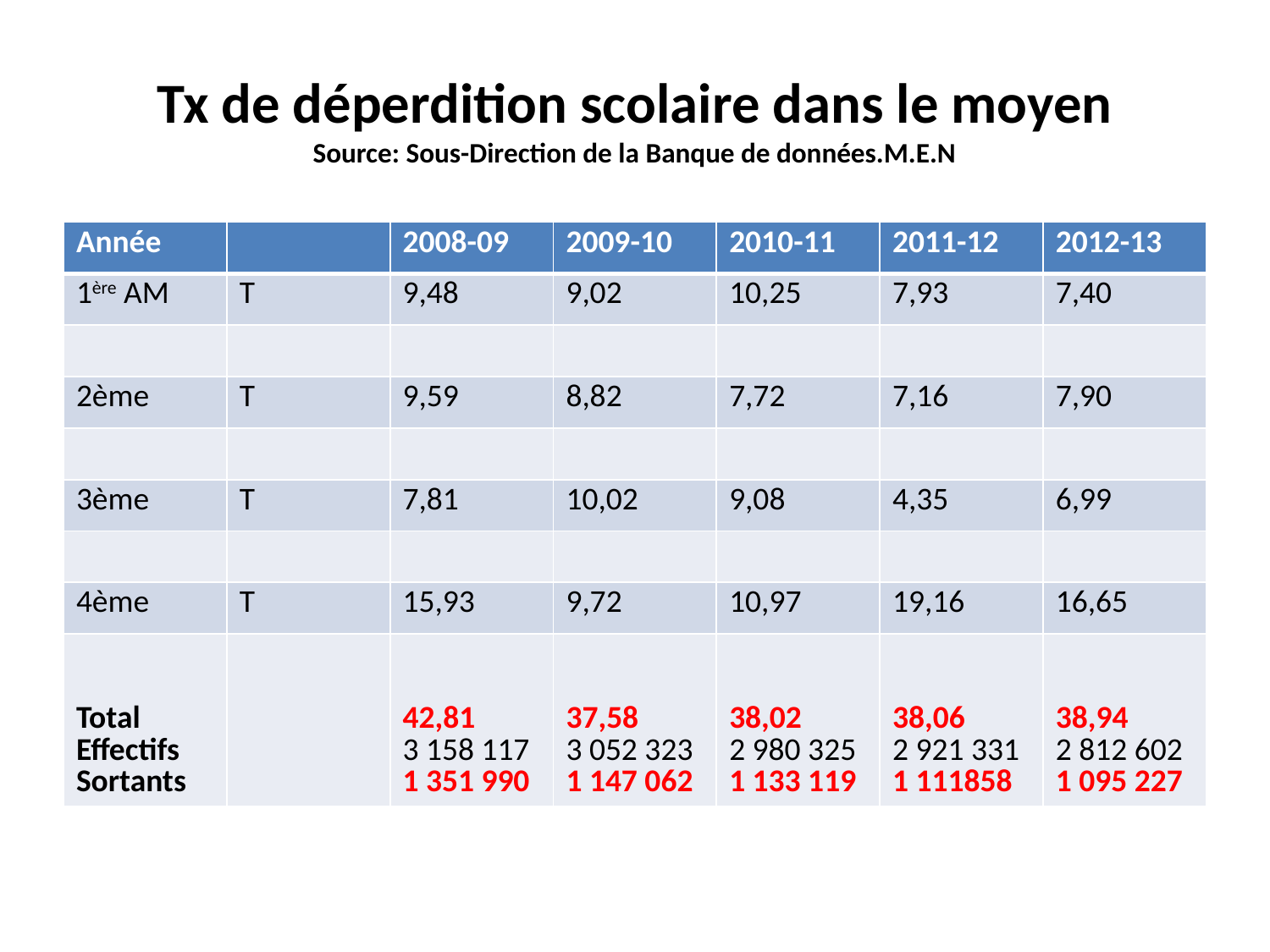

# Tx de déperdition scolaire dans le moyen Source: Sous-Direction de la Banque de données.M.E.N
| Année |  | 2008-09 | 2009-10 | 2010-11 | 2011-12 | 2012-13 |
| --- | --- | --- | --- | --- | --- | --- |
| 1ère AM | T | 9,48 | 9,02 | 10,25 | 7,93 | 7,40 |
|  |  |  |  |  |  |  |
| 2ème | T | 9,59 | 8,82 | 7,72 | 7,16 | 7,90 |
|  |  |  |  |  |  |  |
| 3ème | T | 7,81 | 10,02 | 9,08 | 4,35 | 6,99 |
|  |  |  |  |  |  |  |
| 4ème | T | 15,93 | 9,72 | 10,97 | 19,16 | 16,65 |
| Total Effectifs Sortants |  | 42,81 3 158 117 1 351 990 | 37,58 3 052 323 1 147 062 | 38,02 2 980 325 1 133 119 | 38,06 2 921 331 1 111858 | 38,94 2 812 602 1 095 227 |